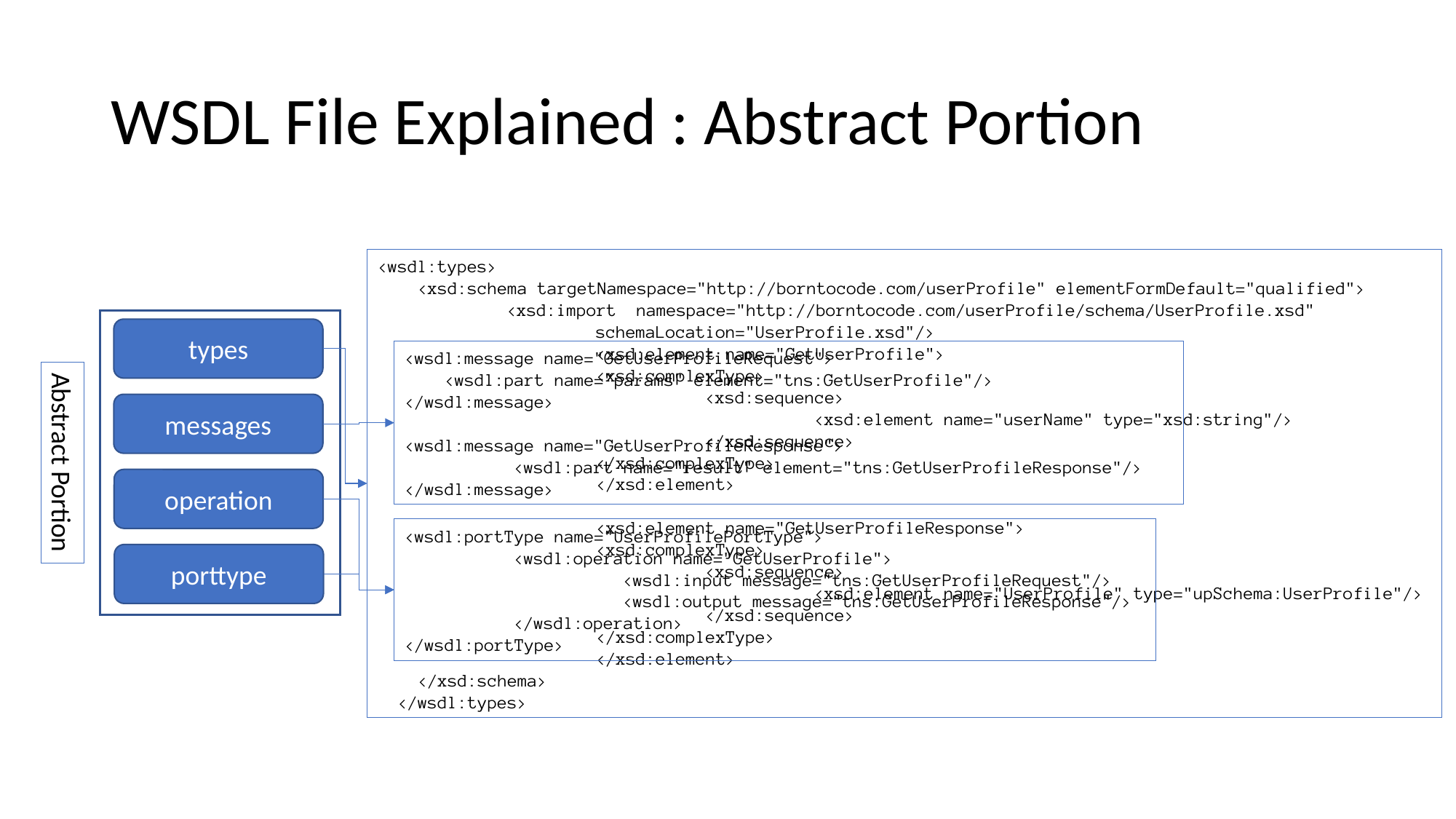

# WSDL File Explained : Abstract Portion
<wsdl:types>
    <xsd:schema targetNamespace="http://borntocode.com/userProfile" elementFormDefault="qualified">
	  <xsd:import  namespace="http://borntocode.com/userProfile/schema/UserProfile.xsd" 			schemaLocation="UserProfile.xsd"/>
		<xsd:element name="GetUserProfile">
		<xsd:complexType>
			<xsd:sequence>
				<xsd:element name="userName" type="xsd:string"/>
			</xsd:sequence>
		</xsd:complexType>
		</xsd:element>

		<xsd:element name="GetUserProfileResponse">
		<xsd:complexType>
			<xsd:sequence>
				<xsd:element name="UserProfile" type="upSchema:UserProfile"/>
			</xsd:sequence>
		</xsd:complexType>
		</xsd:element>
    </xsd:schema>
  </wsdl:types>

types
<wsdl:message name="GetUserProfileRequest">
    <wsdl:part name="params" element="tns:GetUserProfile"/>
</wsdl:message>

<wsdl:message name="GetUserProfileResponse">
	<wsdl:part name="result" element="tns:GetUserProfileResponse"/>
</wsdl:message>
messages
Abstract Portion
operation
<wsdl:portType name="UserProfilePortType">
	<wsdl:operation name="GetUserProfile">
		<wsdl:input message="tns:GetUserProfileRequest"/>
      		<wsdl:output message="tns:GetUserProfileResponse"/>
    	</wsdl:operation>
</wsdl:portType>
porttype